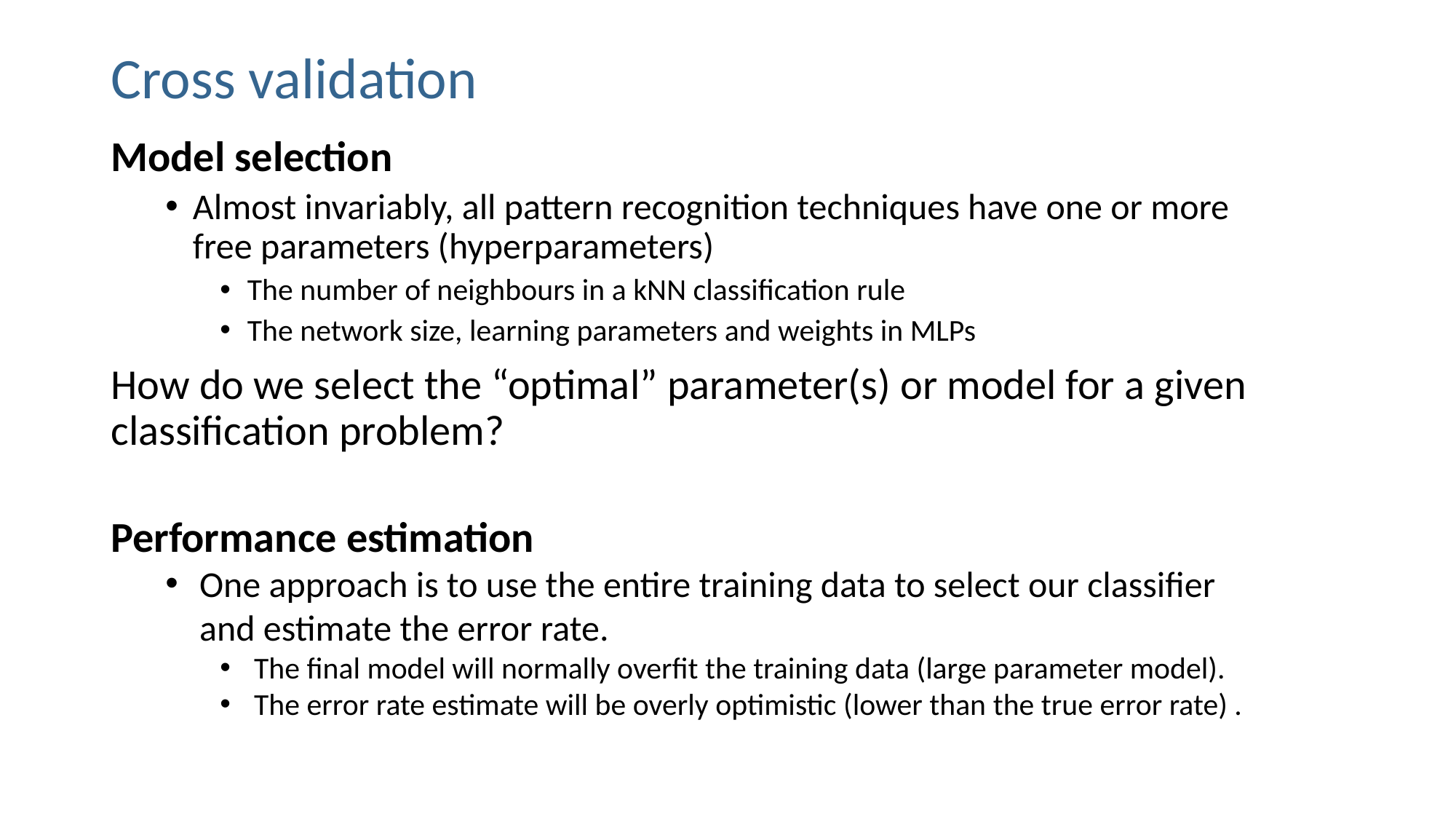

# Cross validation
Model selection
Almost invariably, all pattern recognition techniques have one or more
free parameters (hyperparameters)
The number of neighbours in a kNN classification rule
The network size, learning parameters and weights in MLPs
How do we select the “optimal” parameter(s) or model for a given
classification problem?
Performance estimation
One approach is to use the entire training data to select our classifier
and estimate the error rate.
The final model will normally overfit the training data (large parameter model).
The error rate estimate will be overly optimistic (lower than the true error rate) .